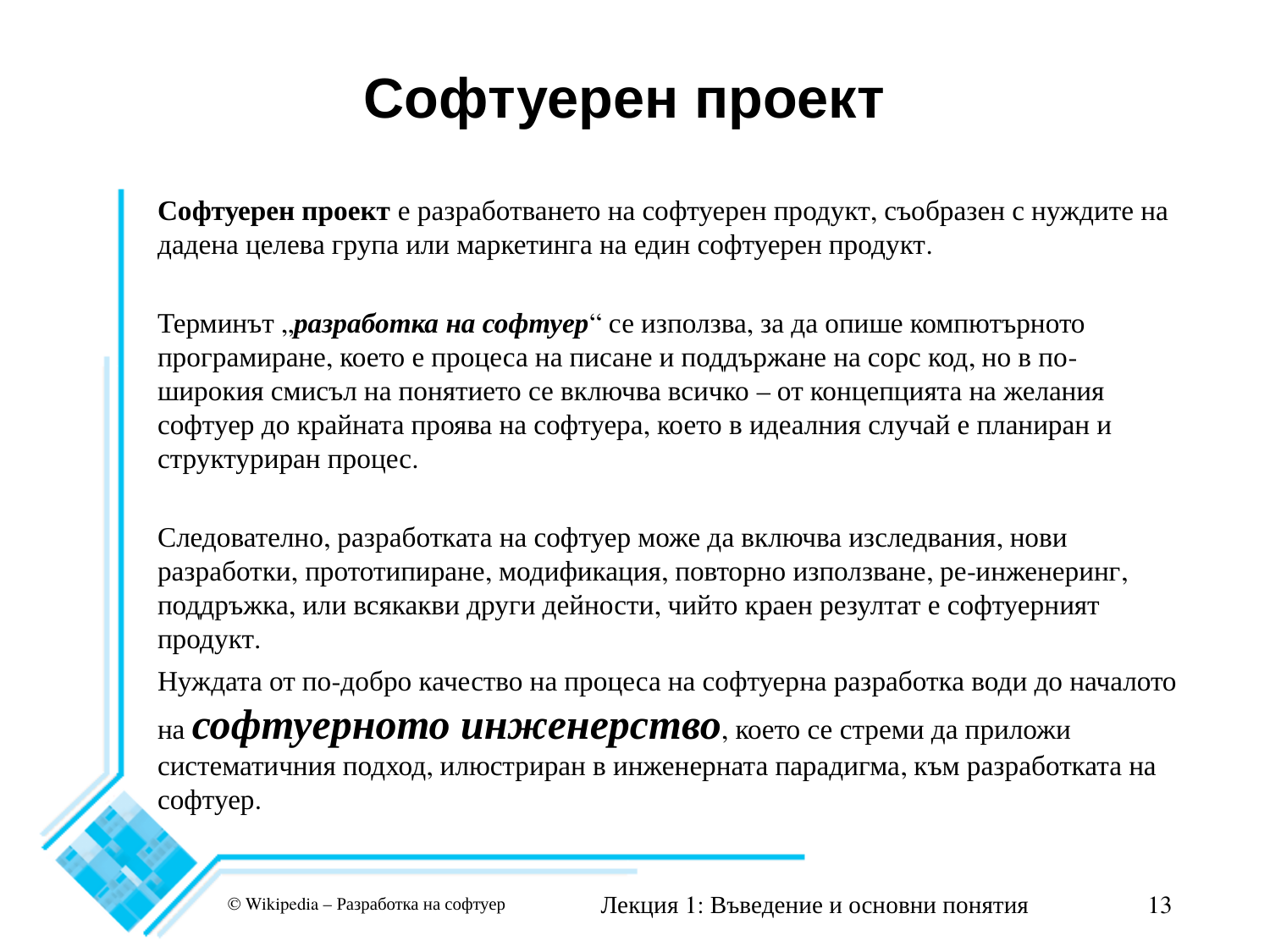

# Софтуерен проект
Софтуерен проект е разработването на софтуерен продукт, съобразен с нуждите на дадена целева група или маркетинга на един софтуерен продукт.

Терминът „разработка на софтуер“ се използва, за да опише компютърното програмиране, което е процеса на писане и поддържане на сорс код, но в по-широкия смисъл на понятието се включва всичко – от концепцията на желания софтуер до крайната проява на софтуера, което в идеалния случай е планиран и структуриран процес.

Следователно, разработката на софтуер може да включва изследвания, нови разработки, прототипиране, модификация, повторно използване, ре-инженеринг, поддръжка, или всякакви други дейности, чийто краен резултат е софтуерният продукт.
Нуждата от по-добро качество на процеса на софтуерна разработка води до началото на софтуерното инженерство, което се стреми да приложи систематичния подход, илюстриран в инженерната парадигма, към разработката на софтуер.

Лекция 1: Въведение и основни понятия
13
© Wikipedia – Разработка на софтуер